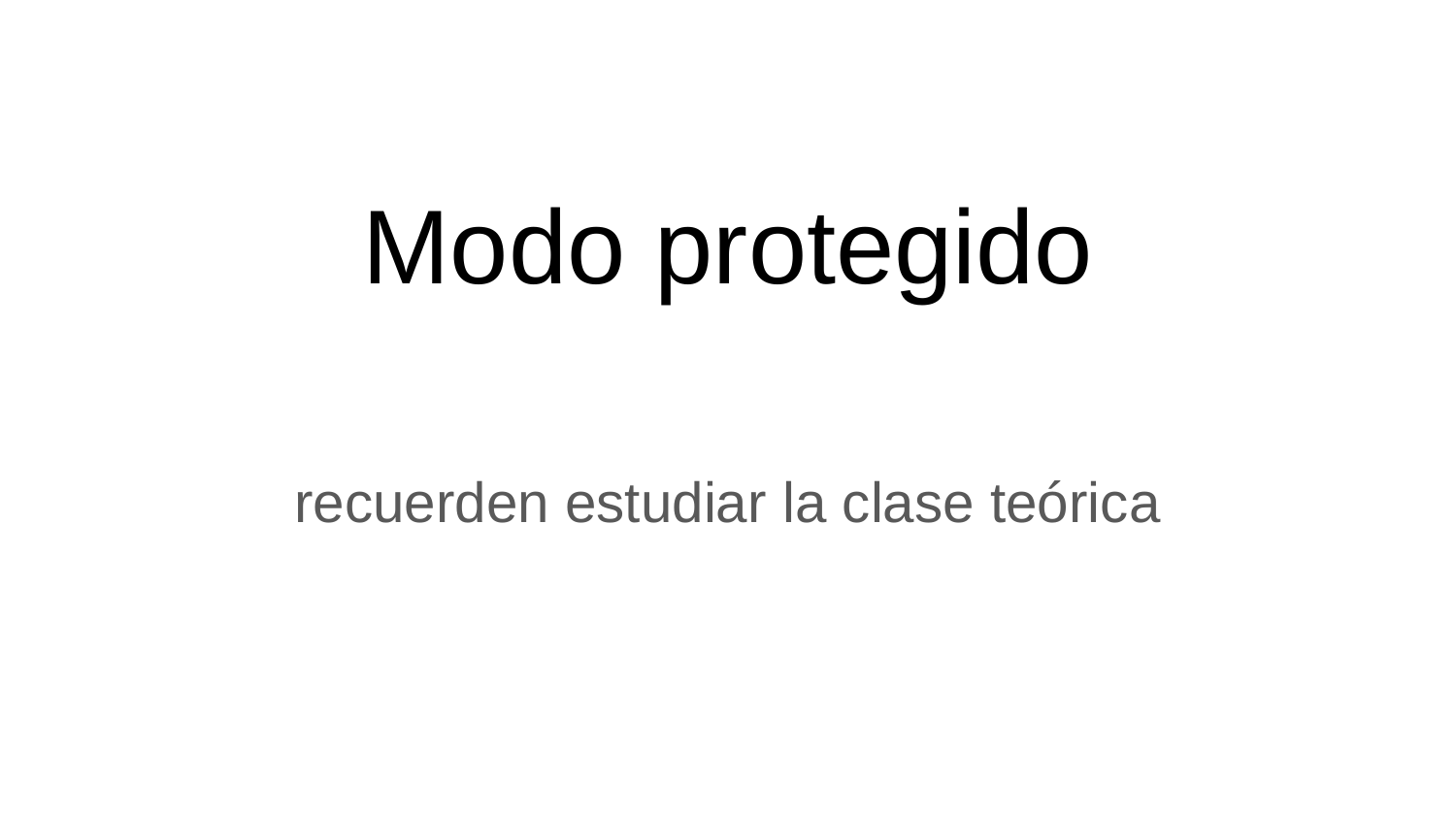

# Modo protegido

recuerden estudiar la clase teórica